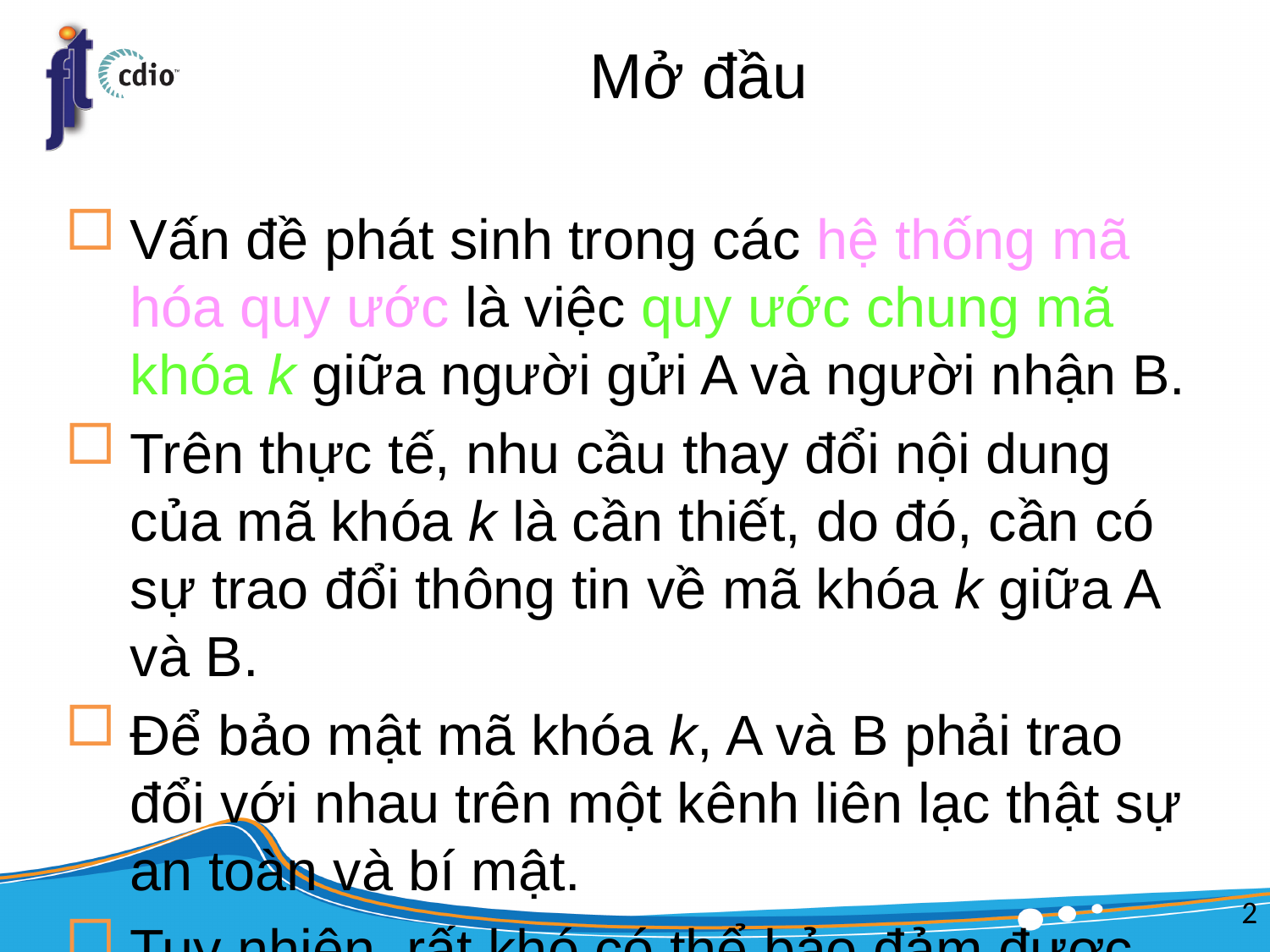

# Mở đầu
Vấn đề phát sinh trong các hệ thống mã hóa quy ước là việc quy ước chung mã khóa k giữa người gửi A và người nhận B.
Trên thực tế, nhu cầu thay đổi nội dung của mã khóa k là cần thiết, do đó, cần có sự trao đổi thông tin về mã khóa k giữa A và B.
Để bảo mật mã khóa k, A và B phải trao đổi với nhau trên một kênh liên lạc thật sự an toàn và bí mật.
Tuy nhiên, rất khó có thể bảo đảm được sự an toàn của kênh liên lạc nên mã khóa k vẫn có thể bị phát hiện bởi người C!
2